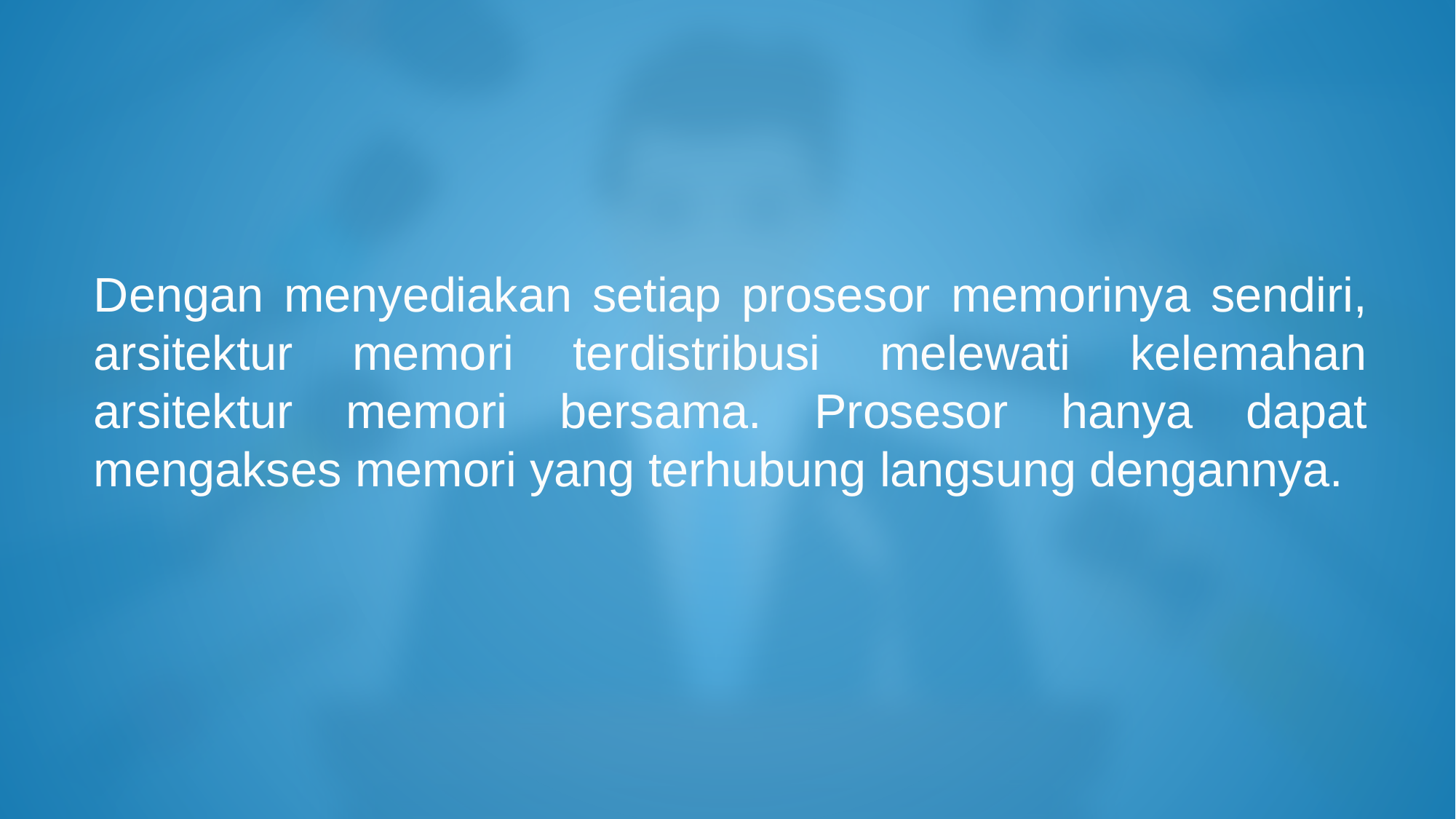

Dengan menyediakan setiap prosesor memorinya sendiri, arsitektur memori terdistribusi melewati kelemahan arsitektur memori bersama. Prosesor hanya dapat mengakses memori yang terhubung langsung dengannya.